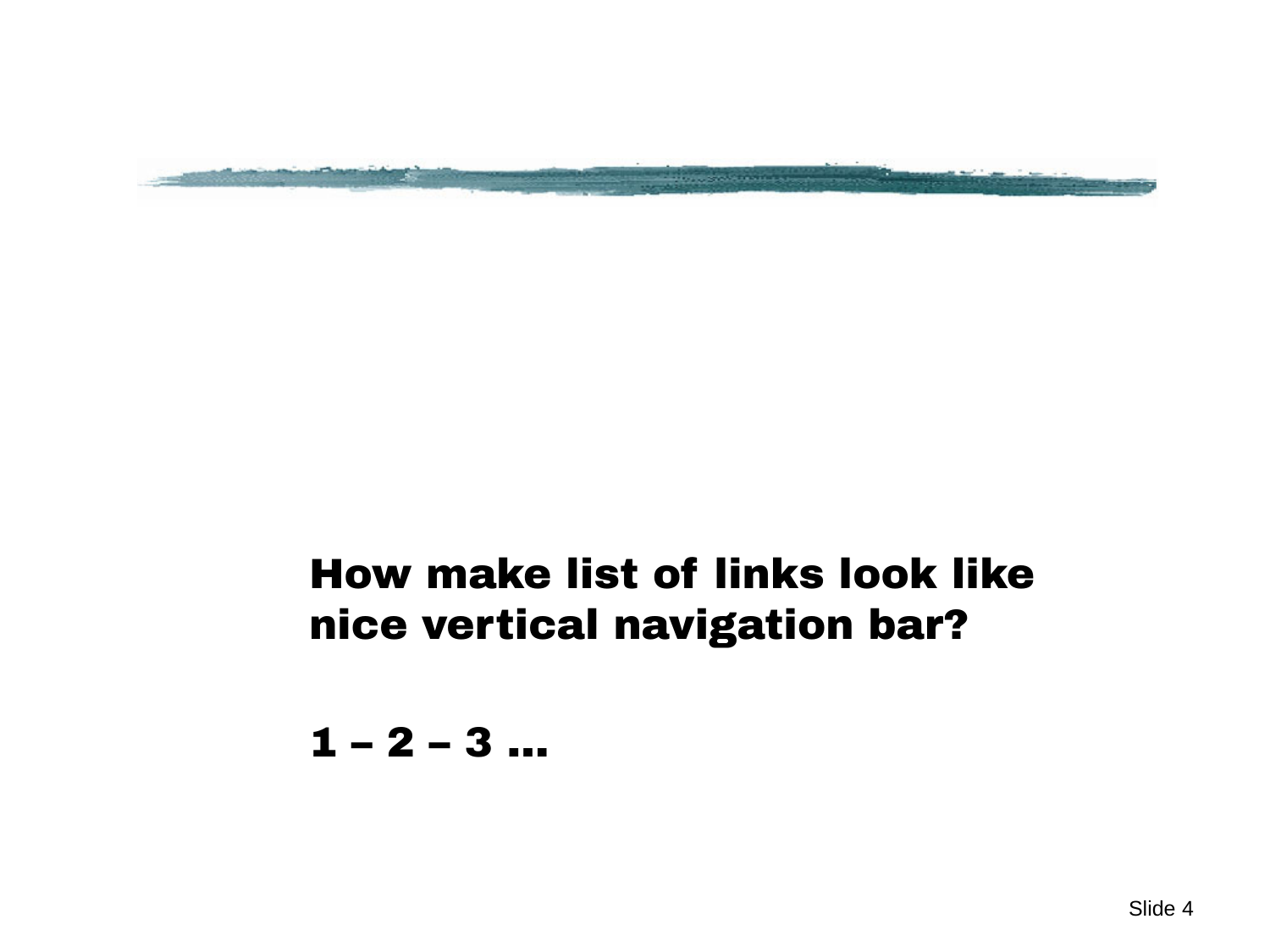

#
How make list of links look like
nice vertical navigation bar?

1 – 2 – 3 …
Slide 4